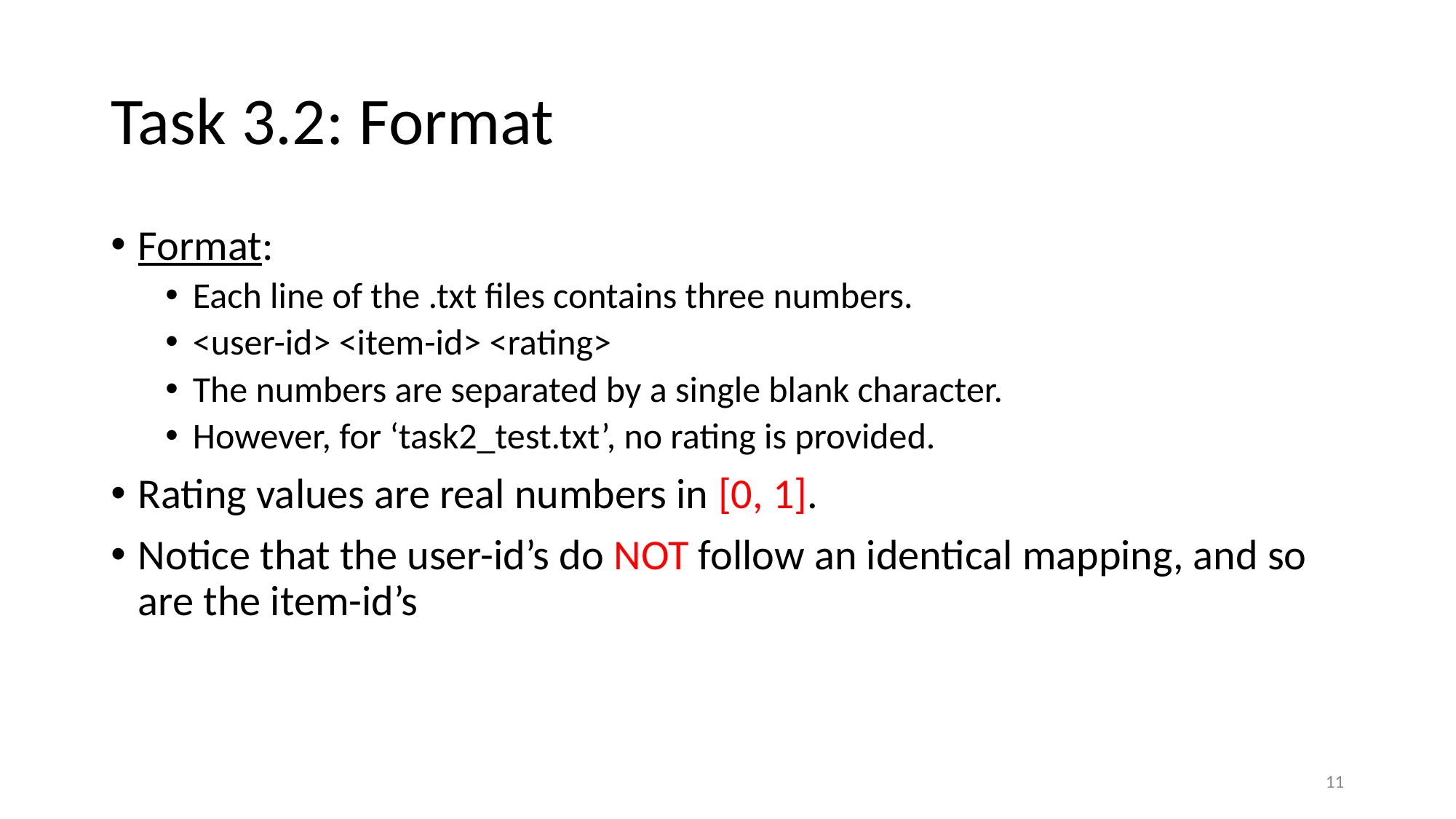

# Task 3.2: Format
Format:
Each line of the .txt files contains three numbers.
<user-id> <item-id> <rating>
The numbers are separated by a single blank character.
However, for ‘task2_test.txt’, no rating is provided.
Rating values are real numbers in [0, 1].
Notice that the user-id’s do NOT follow an identical mapping, and so are the item-id’s
11